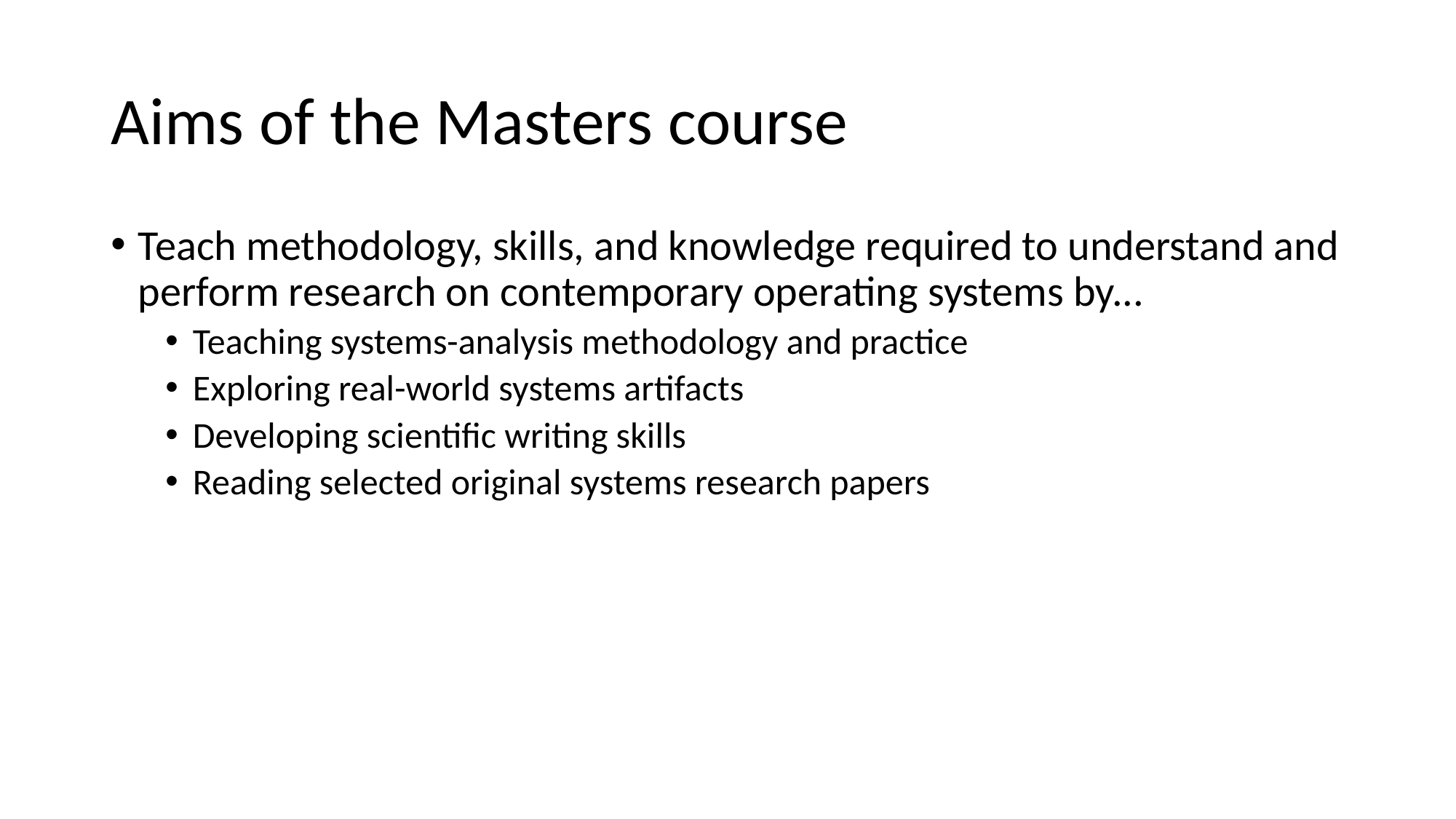

# Aims of the Masters course
Teach methodology, skills, and knowledge required to understand and perform research on contemporary operating systems by...
Teaching systems-analysis methodology and practice
Exploring real-world systems artifacts
Developing scientific writing skills
Reading selected original systems research papers